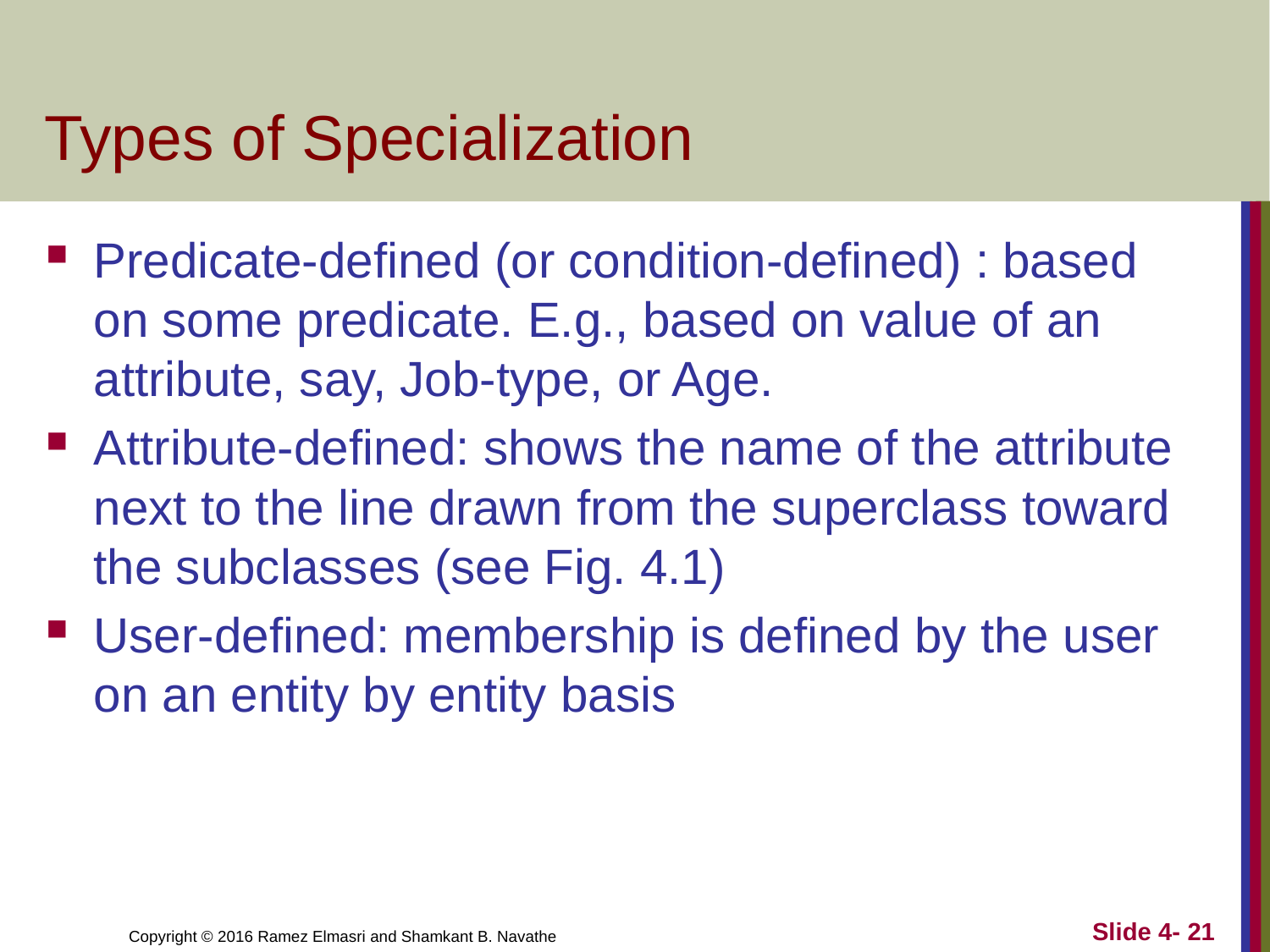

# Types of Specialization
Predicate-defined (or condition-defined) : based on some predicate. E.g., based on value of an attribute, say, Job-type, or Age.
Attribute-defined: shows the name of the attribute next to the line drawn from the superclass toward the subclasses (see Fig. 4.1)
User-defined: membership is defined by the user on an entity by entity basis
Slide 4- 21